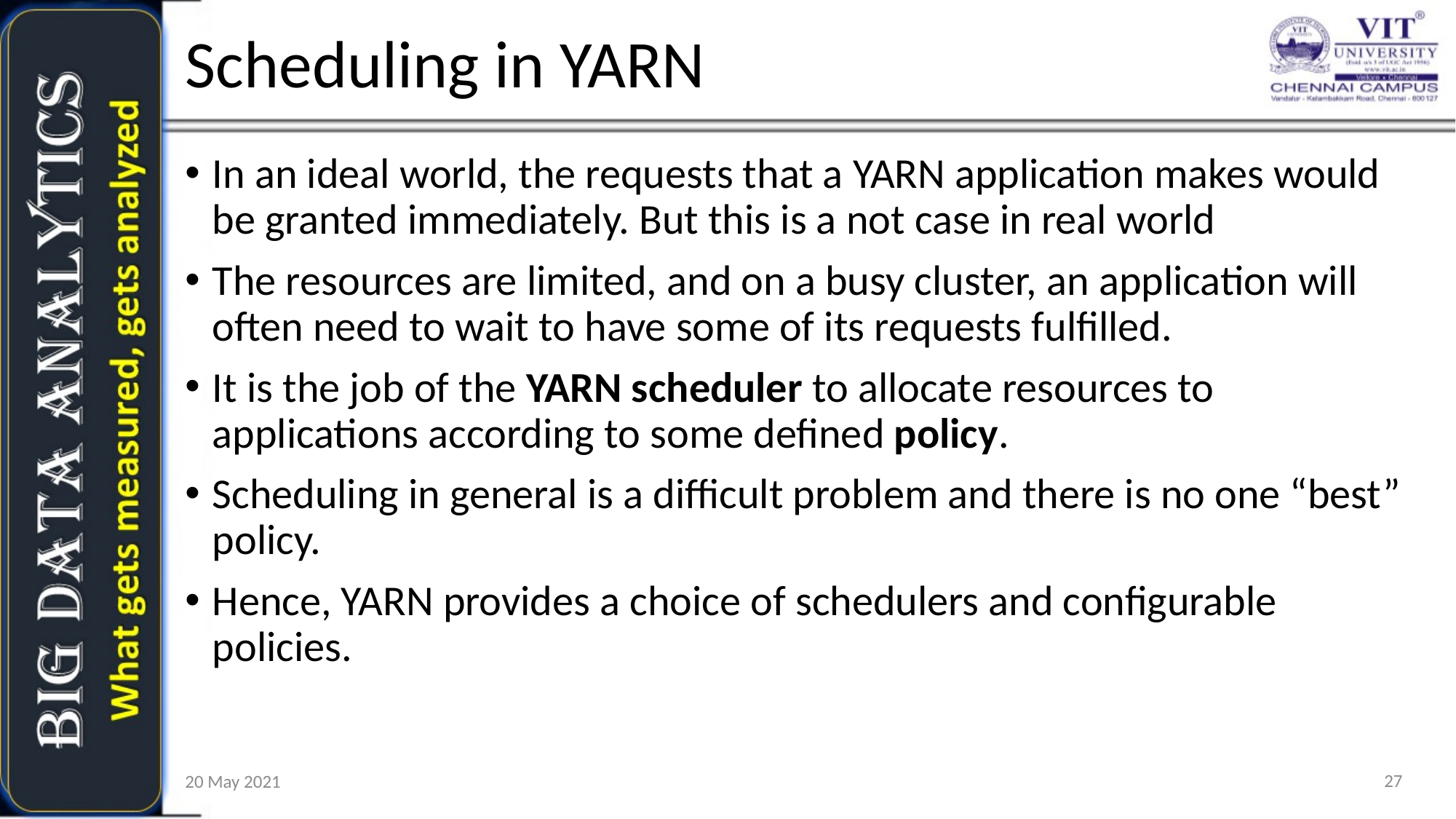

# Scheduling in YARN
In an ideal world, the requests that a YARN application makes would be granted immediately. But this is a not case in real world
The resources are limited, and on a busy cluster, an application will often need to wait to have some of its requests fulfilled.
It is the job of the YARN scheduler to allocate resources to applications according to some defined policy.
Scheduling in general is a difficult problem and there is no one “best” policy.
Hence, YARN provides a choice of schedulers and configurable policies.
27
20 May 2021